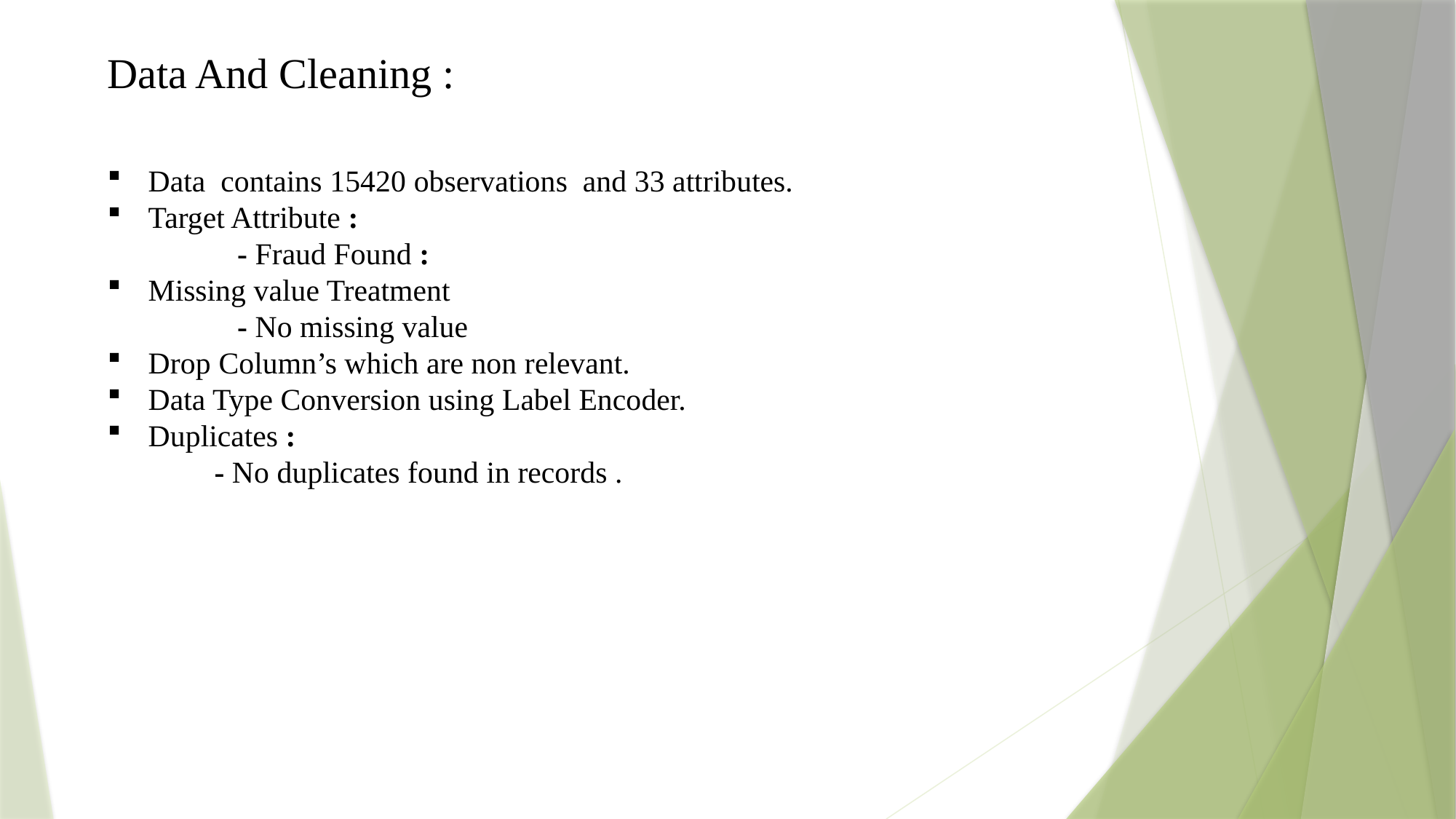

Data And Cleaning :
Data  contains 15420 observations  and 33 attributes.
Target Attribute :
                 - Fraud Found :
Missing value Treatment
                 - No missing value
Drop Column’s which are non relevant.
Data Type Conversion using Label Encoder.
Duplicates :
              - No duplicates found in records .